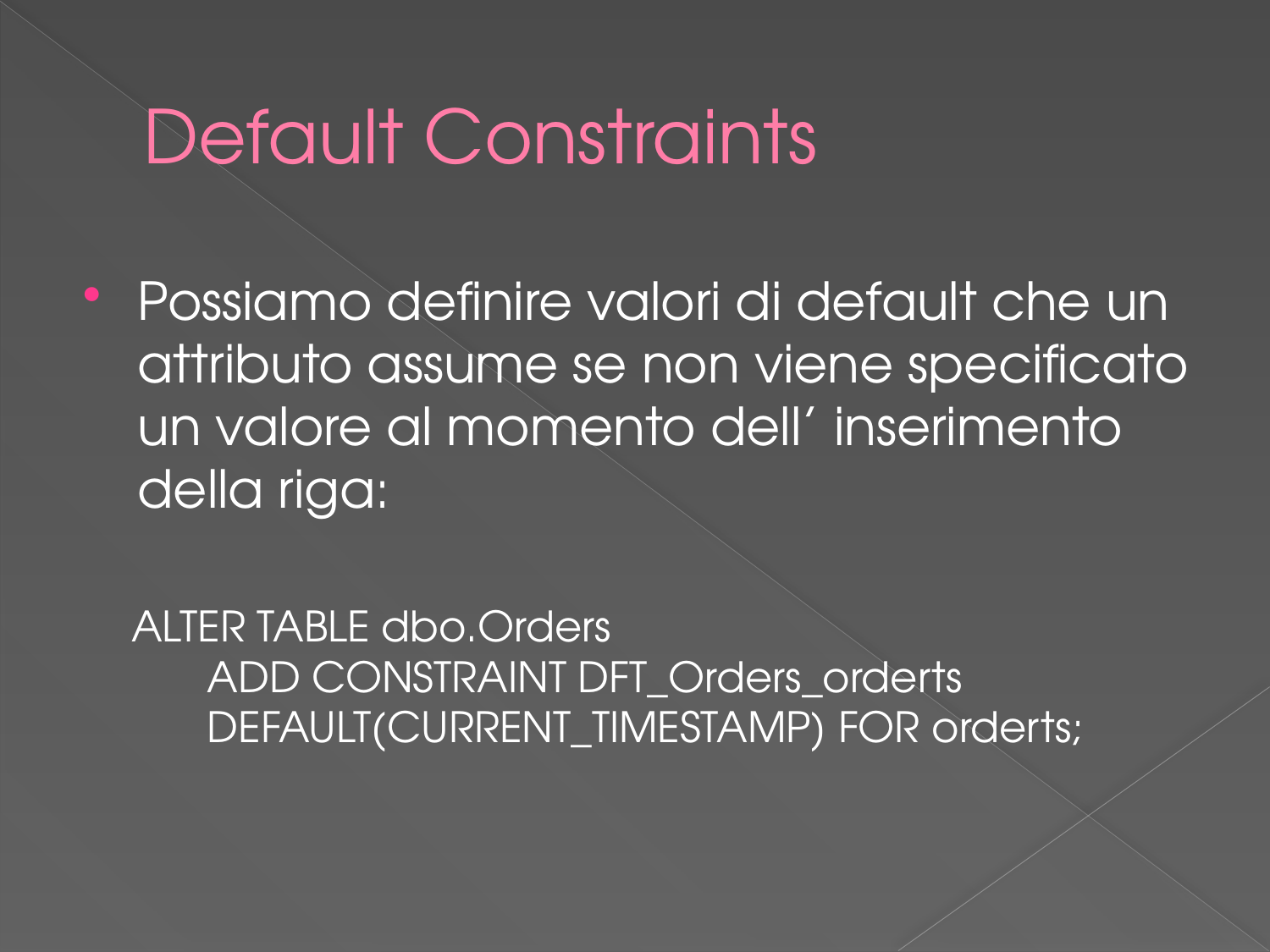

# Default Constraints
Possiamo definire valori di default che un attributo assume se non viene specificato un valore al momento dell’ inserimento della riga:

    ALTER TABLE dbo.Orders
      ADD CONSTRAINT DFT_Orders_orderts
      DEFAULT(CURRENT_TIMESTAMP) FOR orderts;